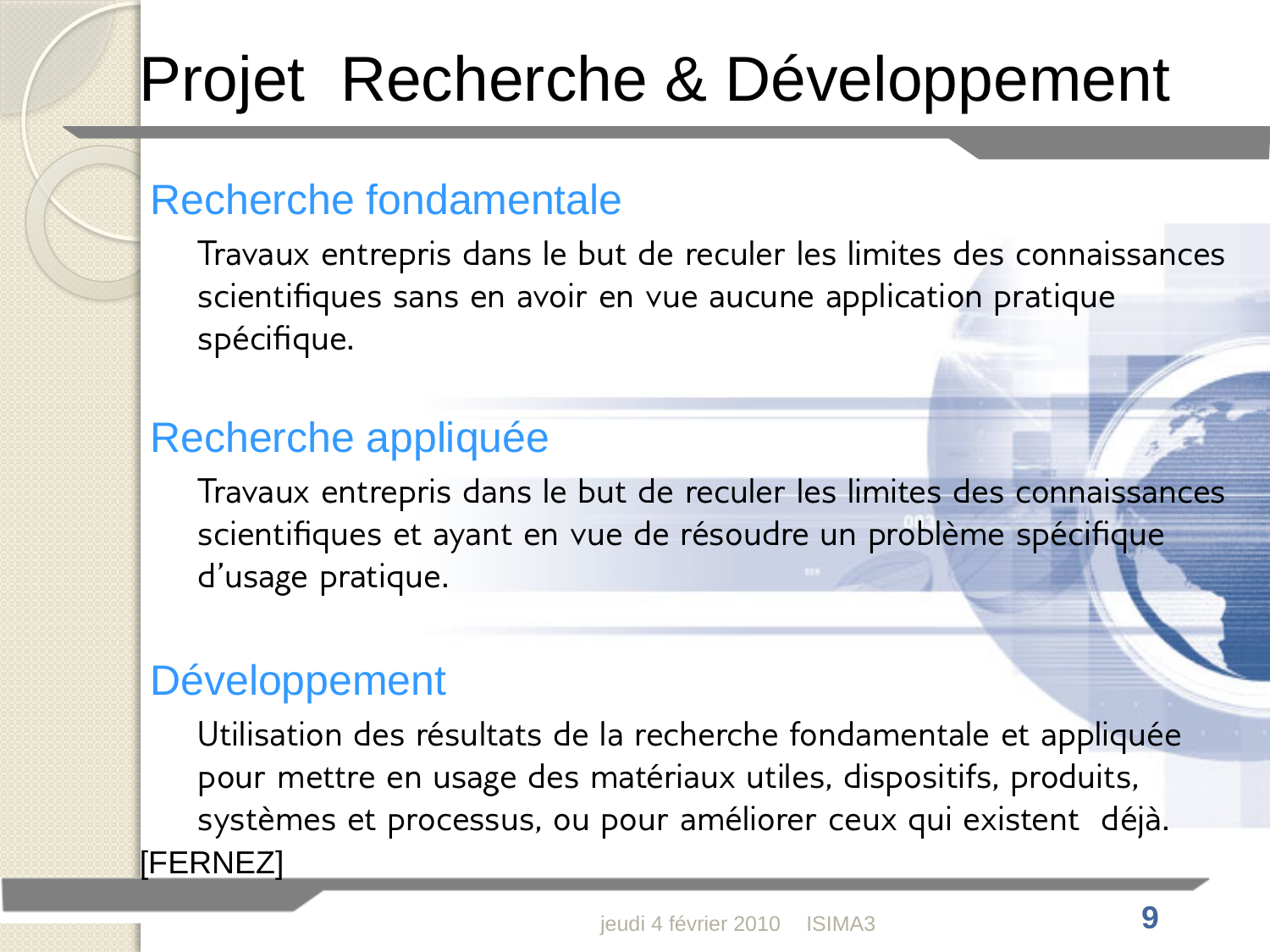

Projet  Recherche & Développement
Recherche fondamentale
	Travaux entrepris dans le but de reculer les limites des connaissances scientifiques sans en avoir en vue aucune application pratique spécifique.

Recherche appliquée
	Travaux entrepris dans le but de reculer les limites des connaissances scientifiques et ayant en vue de résoudre un problème spécifique d’usage pratique.

Développement
	Utilisation des résultats de la recherche fondamentale et appliquée pour mettre en usage des matériaux utiles, dispositifs, produits, systèmes et processus, ou pour améliorer ceux qui existent  déjà.
[FERNEZ]

jeudi 4 février 2010
ISIMA3